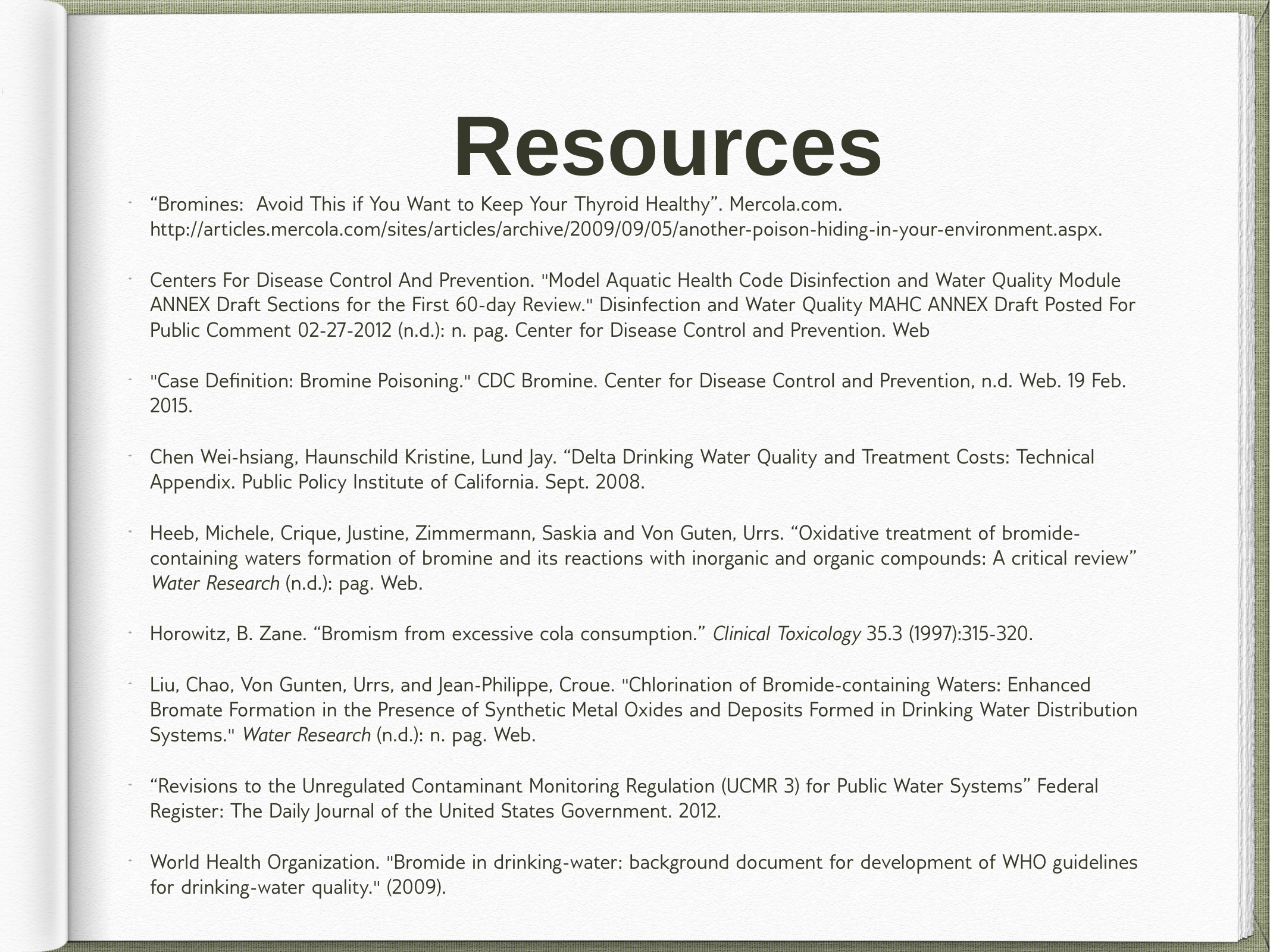

# Resources
“Bromines:  Avoid This if You Want to Keep Your Thyroid Healthy”. Mercola.com. http://articles.mercola.com/sites/articles/archive/2009/09/05/another-poison-hiding-in-your-environment.aspx.
Centers For Disease Control And Prevention. "Model Aquatic Health Code Disinfection and Water Quality Module ANNEX Draft Sections for the First 60‐day Review." Disinfection and Water Quality MAHC ANNEX Draft Posted For Public Comment 02-27-2012 (n.d.): n. pag. Center for Disease Control and Prevention. Web
"Case Definition: Bromine Poisoning." CDC Bromine. Center for Disease Control and Prevention, n.d. Web. 19 Feb. 2015.
Chen Wei-hsiang, Haunschild Kristine, Lund Jay. “Delta Drinking Water Quality and Treatment Costs: Technical Appendix. Public Policy Institute of California. Sept. 2008.
Heeb, Michele, Crique, Justine, Zimmermann, Saskia and Von Guten, Urrs. “Oxidative treatment of bromide-containing waters formation of bromine and its reactions with inorganic and organic compounds: A critical review” Water Research (n.d.): pag. Web.
Horowitz, B. Zane. “Bromism from excessive cola consumption.” Clinical Toxicology 35.3 (1997):315-320.
Liu, Chao, Von Gunten, Urrs, and Jean-Philippe, Croue. "Chlorination of Bromide-containing Waters: Enhanced Bromate Formation in the Presence of Synthetic Metal Oxides and Deposits Formed in Drinking Water Distribution Systems." Water Research (n.d.): n. pag. Web.
“Revisions to the Unregulated Contaminant Monitoring Regulation (UCMR 3) for Public Water Systems” Federal Register: The Daily Journal of the United States Government. 2012.
World Health Organization. "Bromide in drinking-water: background document for development of WHO guidelines for drinking-water quality." (2009).